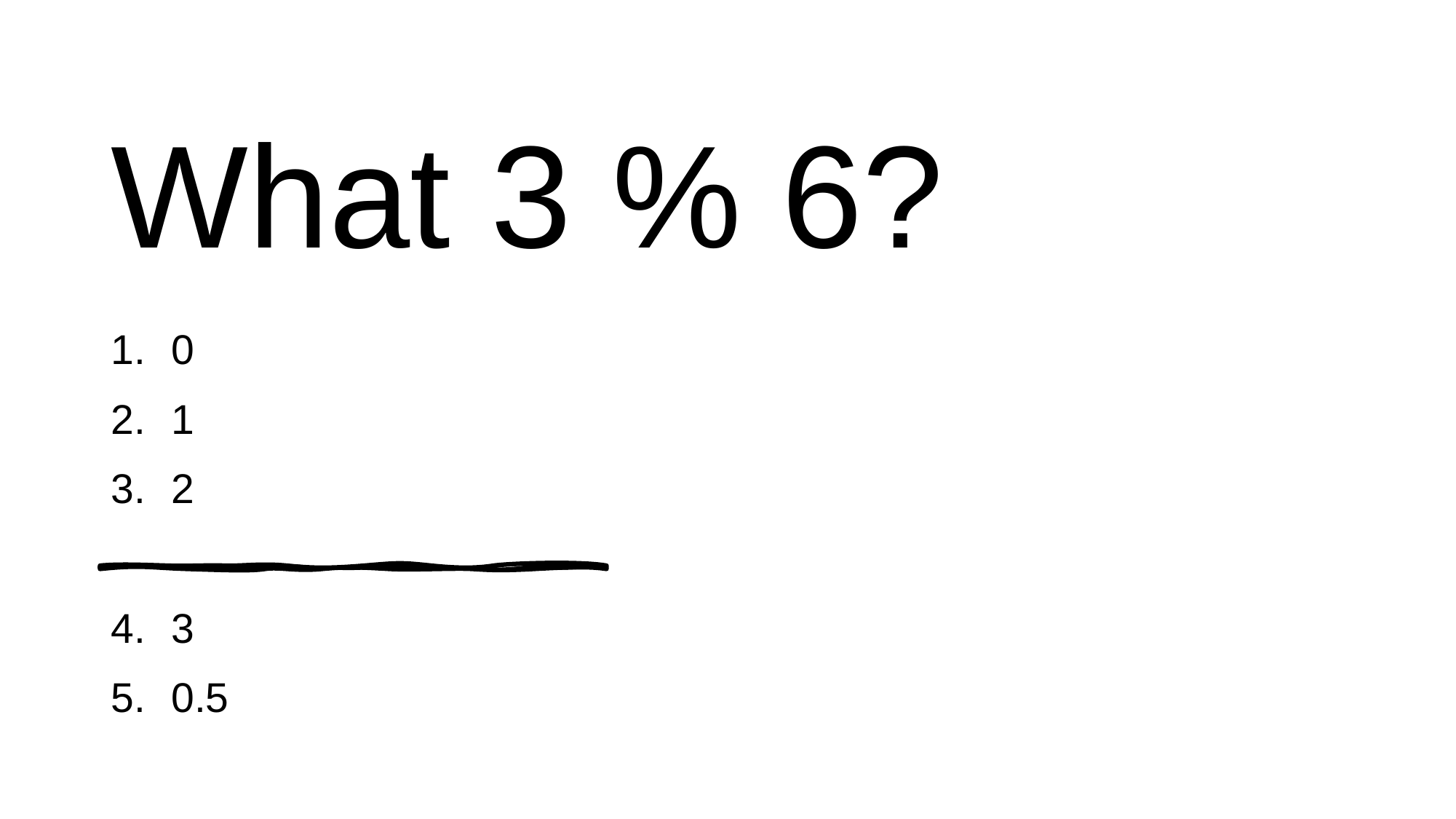

# What 3 % 6?
0
1
2

3
0.5